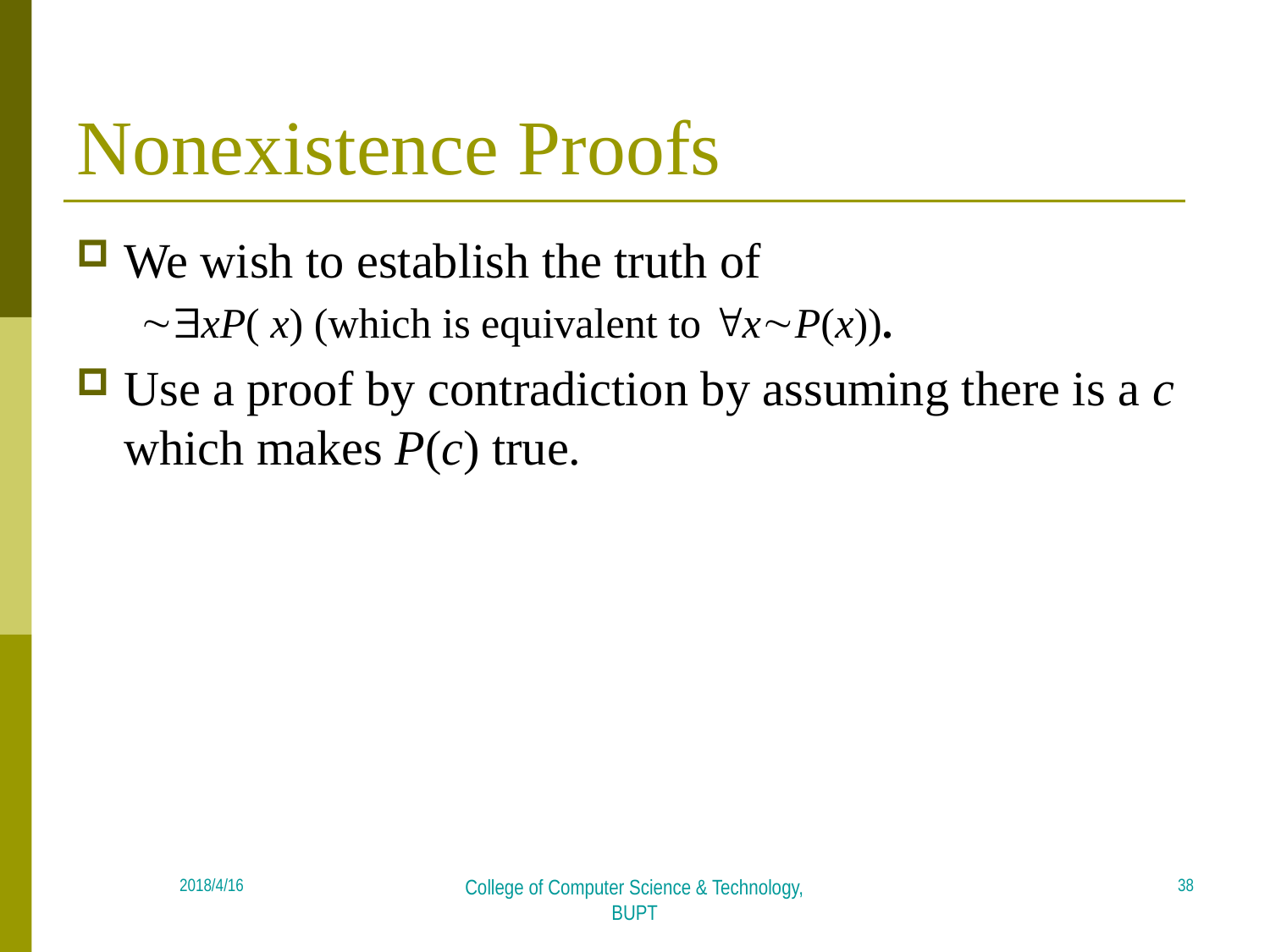

# Nonexistence Proofs
We wish to establish the truth of
∼∃xP( x) (which is equivalent to ∀x∼P(x)).
Use a proof by contradiction by assuming there is a c which makes P(c) true.
38
2018/4/16
College of Computer Science & Technology, BUPT